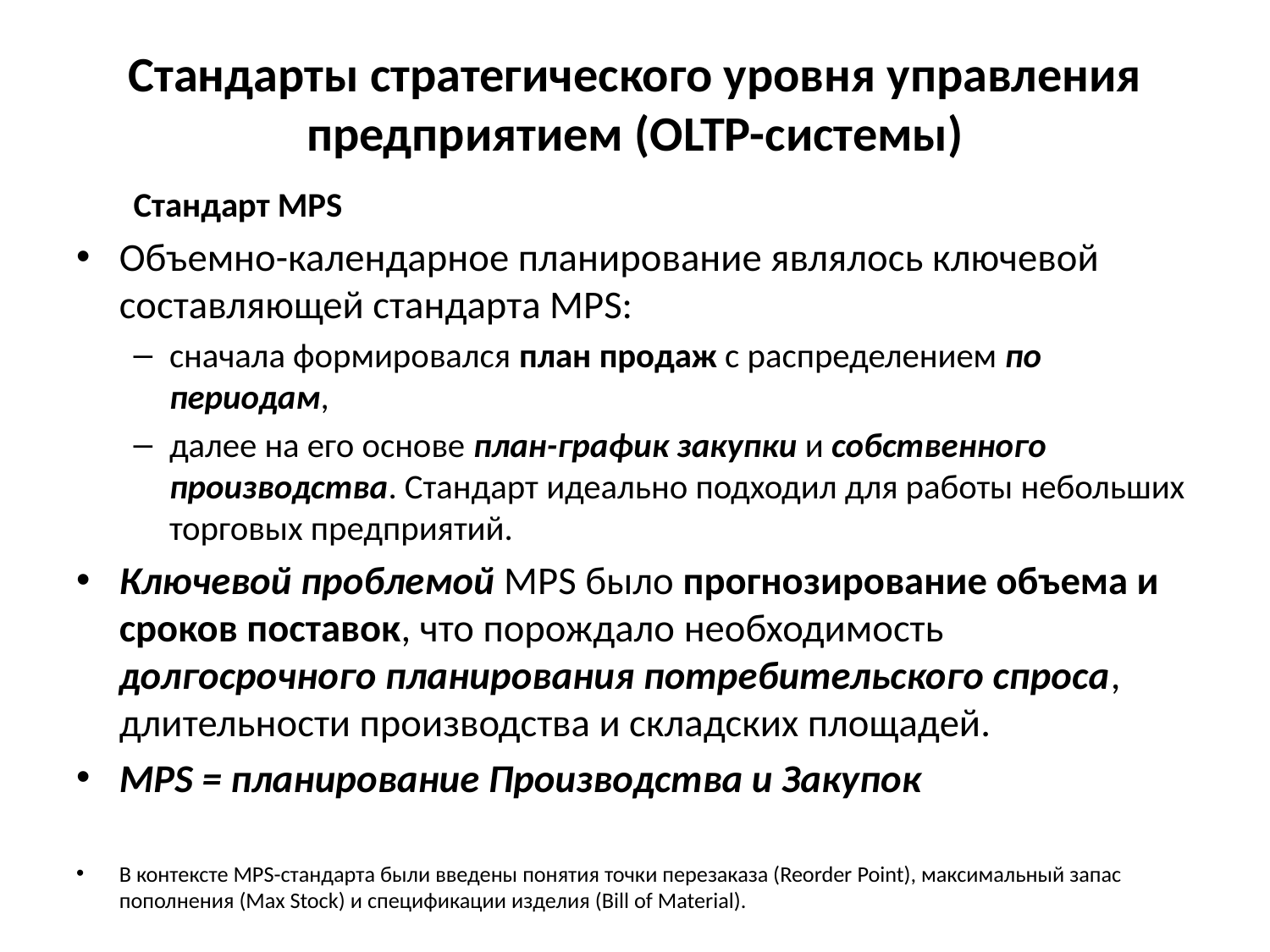

# Стандарты стратегического уровня управления предприятием (OLTP-системы)
Стандарт MPS
Объемно-календарное планирование являлось ключевой составляющей стандарта MPS:
сначала формировался план продаж с распределением по периодам,
далее на его основе план-график закупки и собственного производства. Стандарт идеально подходил для работы небольших торговых предприятий.
Ключевой проблемой MPS было прогнозирование объема и сроков поставок, что порождало необходимость  долгосрочного планирования потребительского спроса, длительности производства и складских площадей.
MPS = планирование Производства и Закупок

В контексте MPS-стандарта были введены понятия точки перезаказа (Reorder Point), максимальный запас пополнения (Max Stock) и спецификации изделия (Bill of Material).